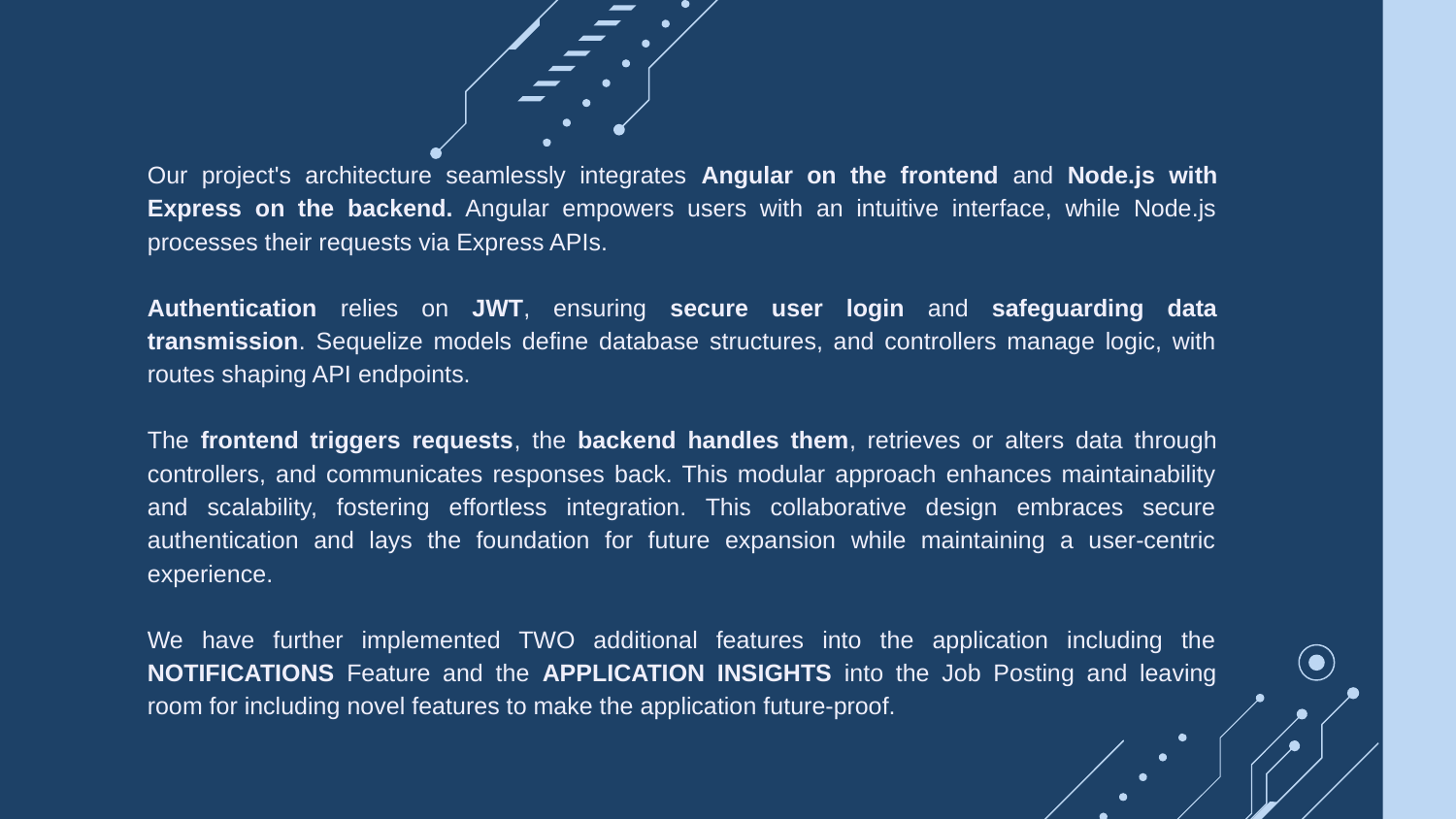

Our project's architecture seamlessly integrates Angular on the frontend and Node.js with Express on the backend. Angular empowers users with an intuitive interface, while Node.js processes their requests via Express APIs.
Authentication relies on JWT, ensuring secure user login and safeguarding data transmission. Sequelize models define database structures, and controllers manage logic, with routes shaping API endpoints.
The frontend triggers requests, the backend handles them, retrieves or alters data through controllers, and communicates responses back. This modular approach enhances maintainability and scalability, fostering effortless integration. This collaborative design embraces secure authentication and lays the foundation for future expansion while maintaining a user-centric experience.
We have further implemented TWO additional features into the application including the NOTIFICATIONS Feature and the APPLICATION INSIGHTS into the Job Posting and leaving room for including novel features to make the application future-proof.